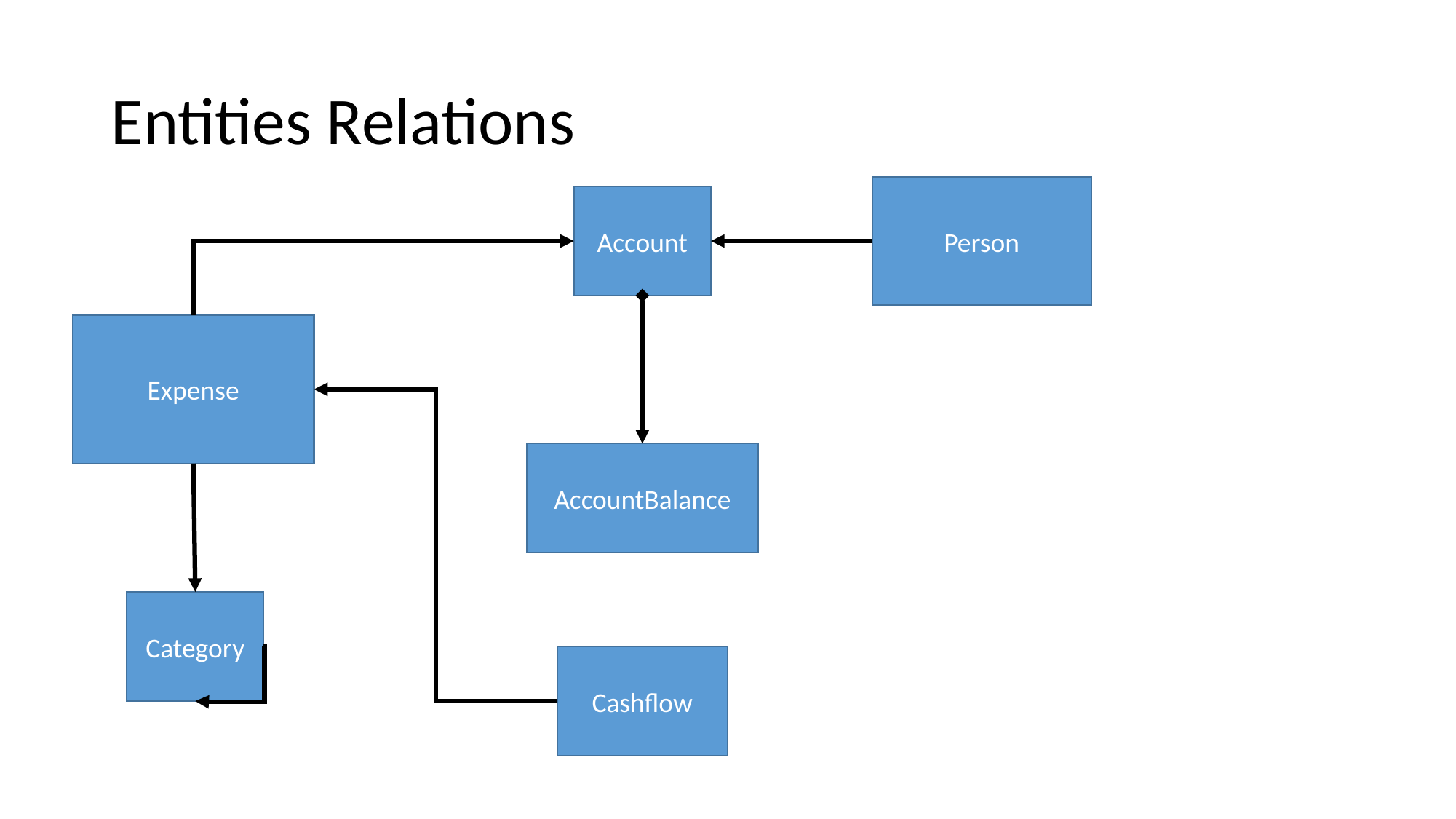

# Entities Relations
Person
Account
Expense
AccountBalance
Category
Cashflow